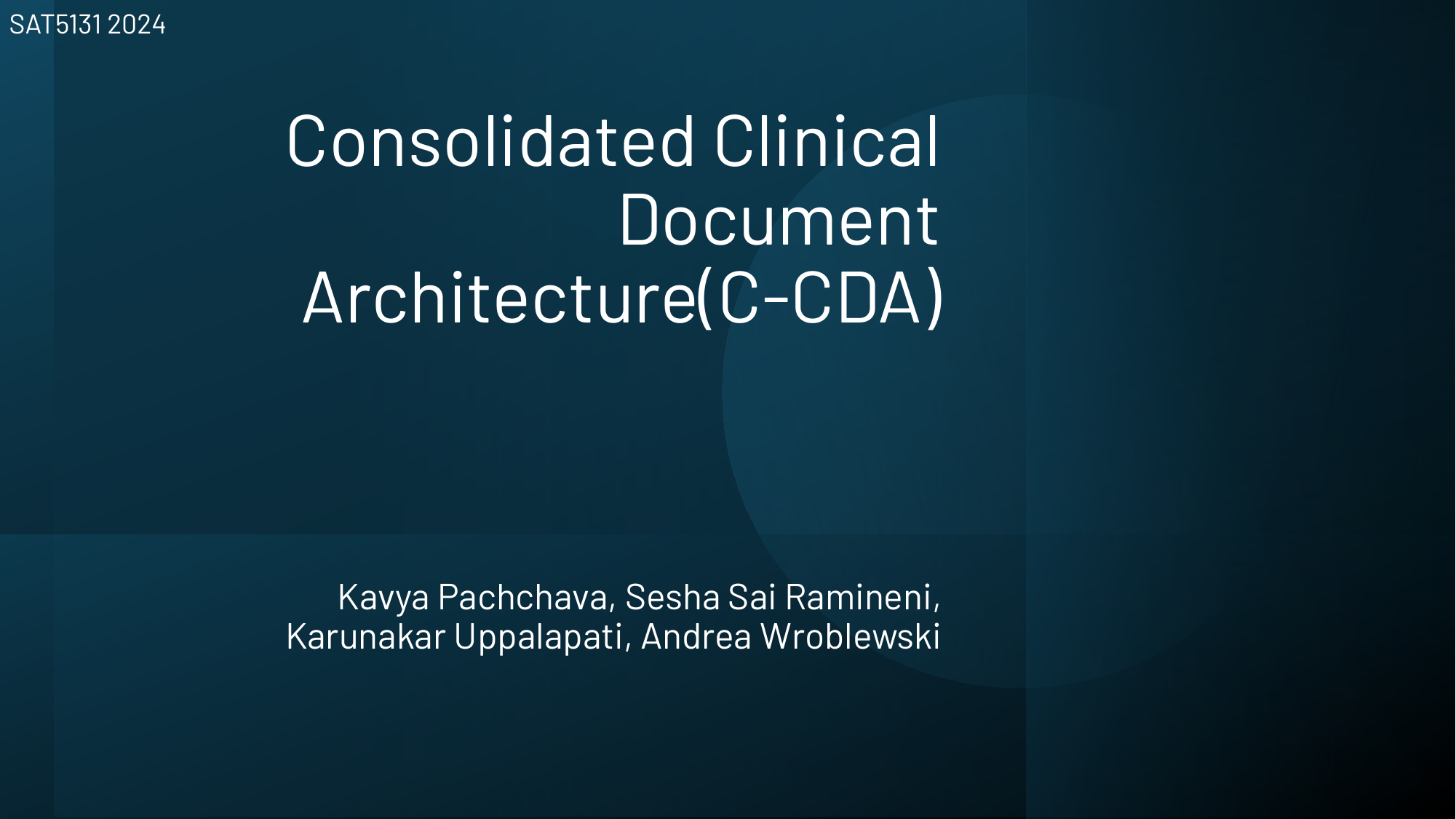

SAT5131 2024

# Consolidated Clinical Document Architecture(C-CDA)

Kavya Pachchava, Sesha Sai Ramineni, Karunakar Uppalapati, Andrea Wroblewski